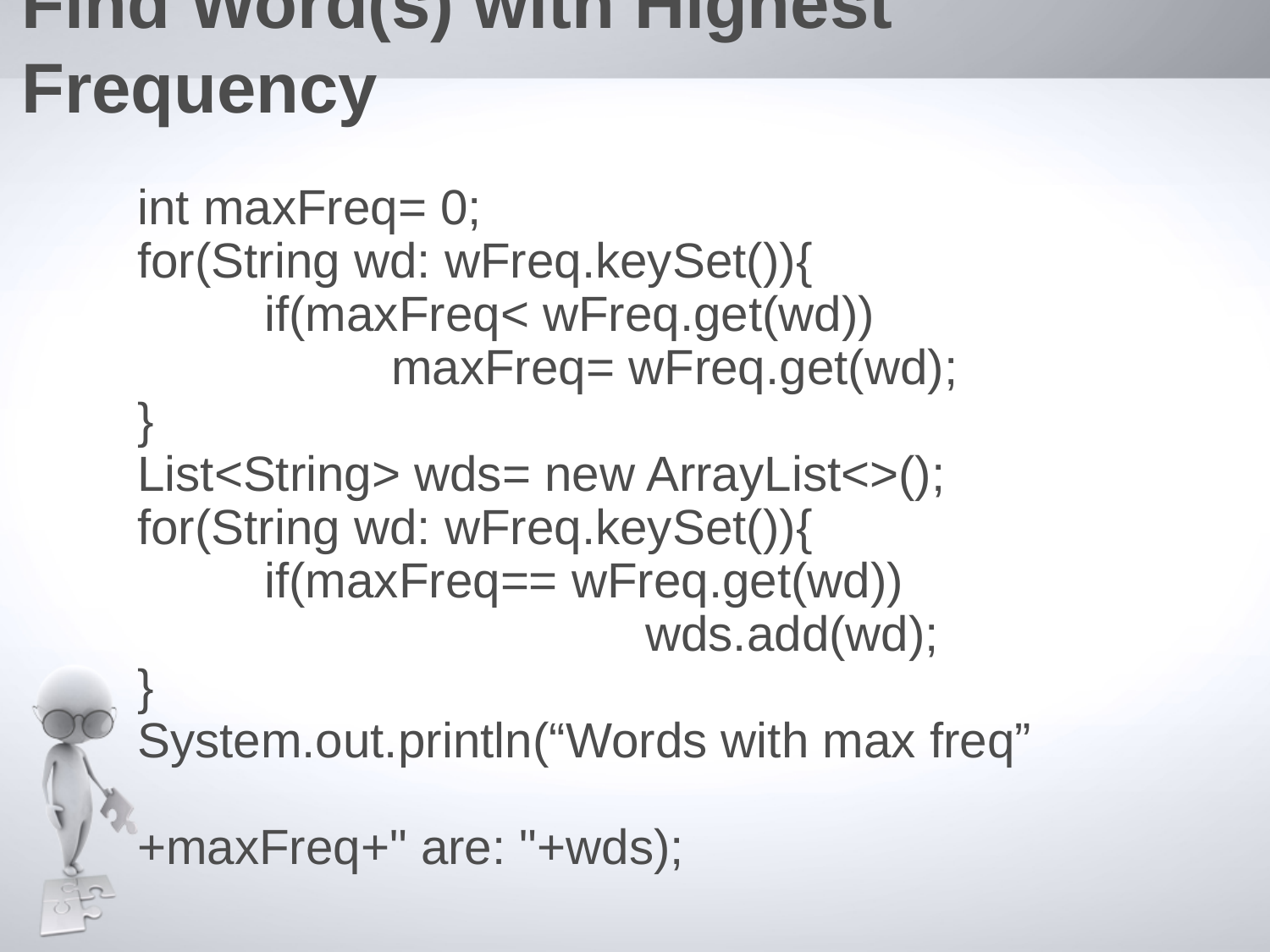

Find Word(s) with Highest Frequency
int maxFreq= 0;
for(String wd: wFreq.keySet()){
	if(maxFreq< wFreq.get(wd))
		maxFreq= wFreq.get(wd);
}
List<String> wds= new ArrayList<>();
for(String wd: wFreq.keySet()){
	if(maxFreq== wFreq.get(wd)) 					wds.add(wd);
}
System.out.println(“Words with max freq”
						+maxFreq+" are: "+wds);